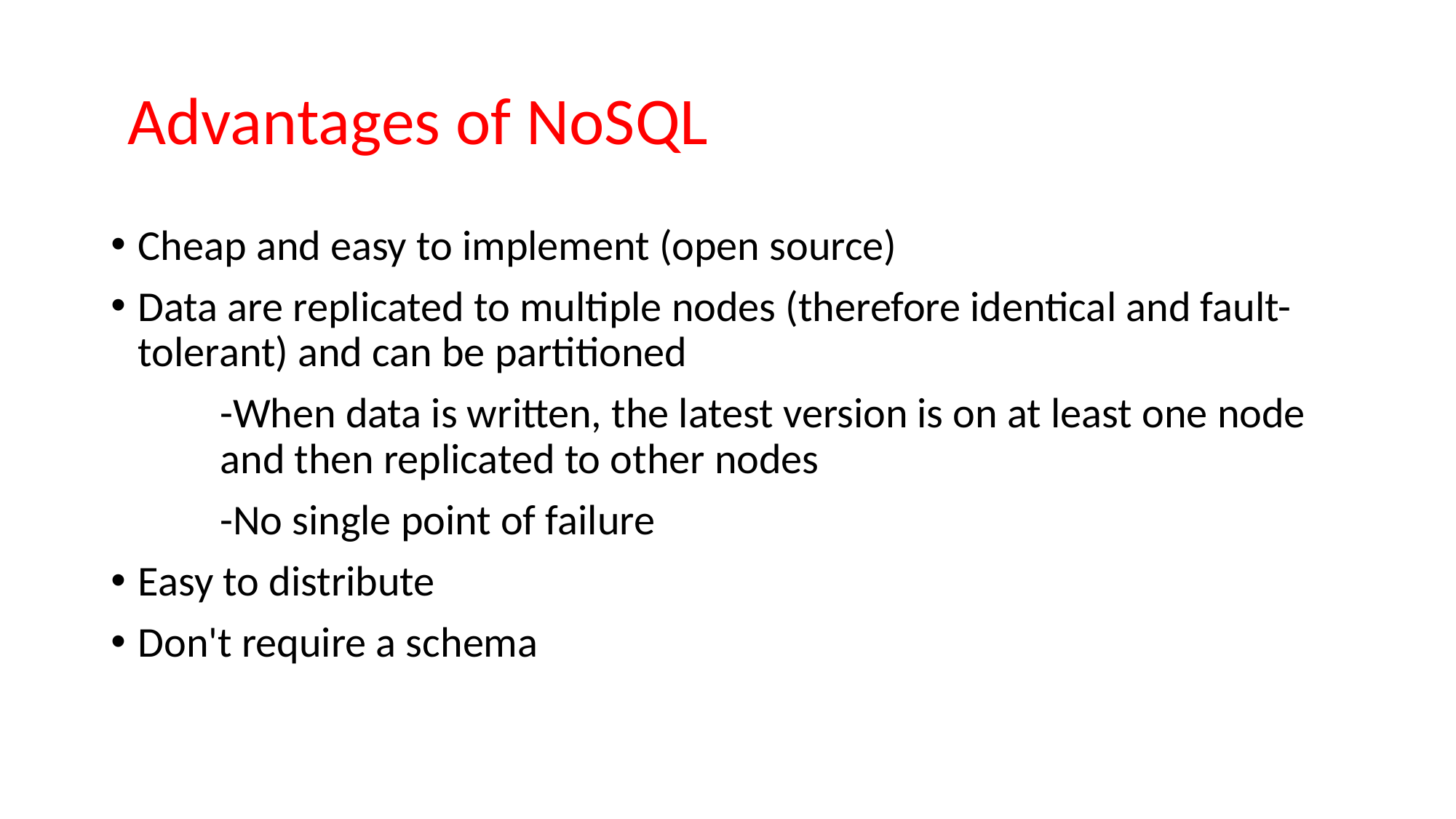

# Advantages of NoSQL
Cheap and easy to implement (open source)
Data are replicated to multiple nodes (therefore identical and fault- tolerant) and can be partitioned
	-When data is written, the latest version is on at least one node 	and then replicated to other nodes
	-No single point of failure
Easy to distribute
Don't require a schema